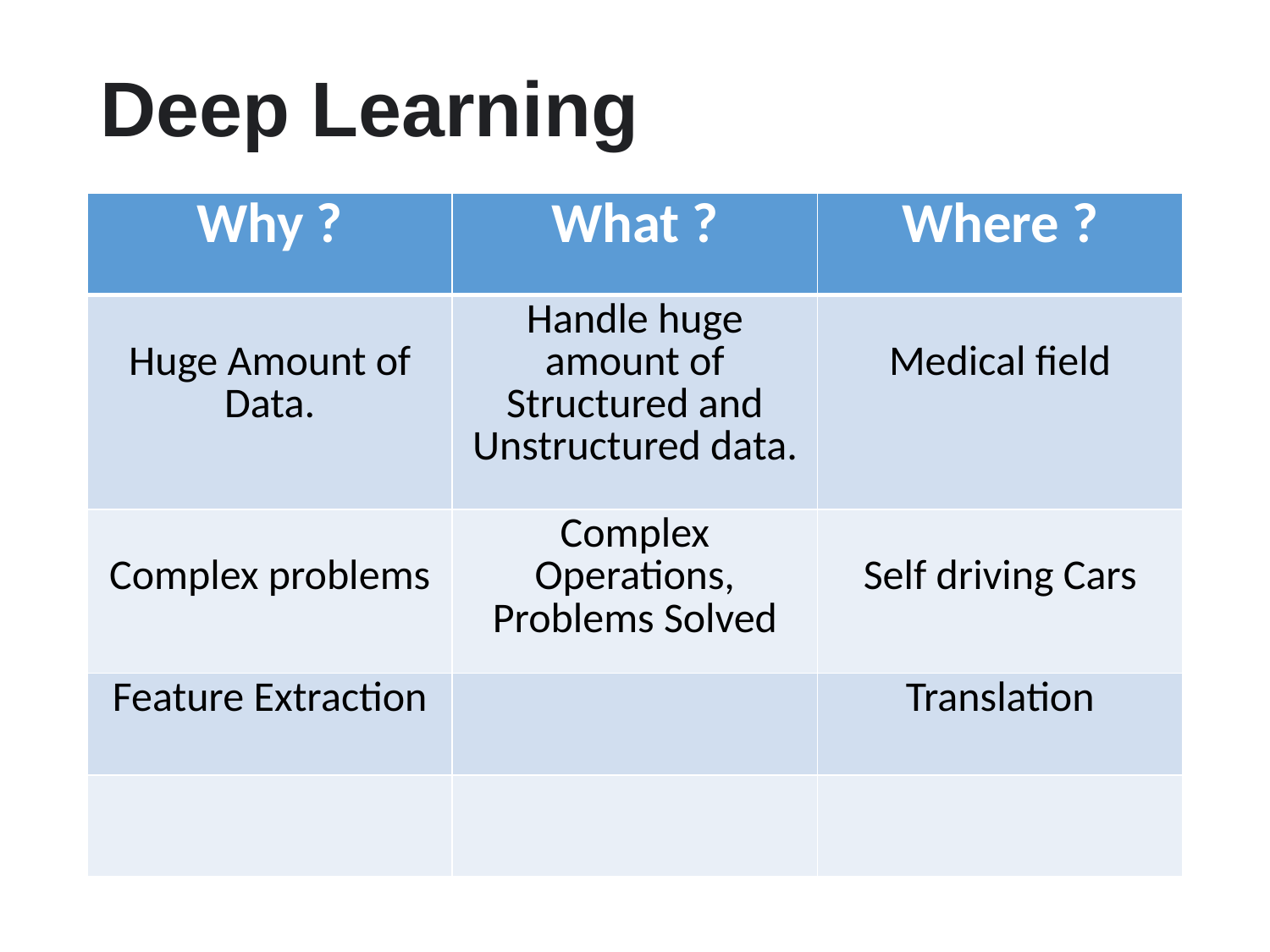

# Deep Learning
| Why ? | What ? | Where ? |
| --- | --- | --- |
| Huge Amount of Data. | Handle huge amount of Structured and Unstructured data. | Medical field |
| Complex problems | Complex Operations, Problems Solved | Self driving Cars |
| Feature Extraction |  | Translation |
|  |  |  |